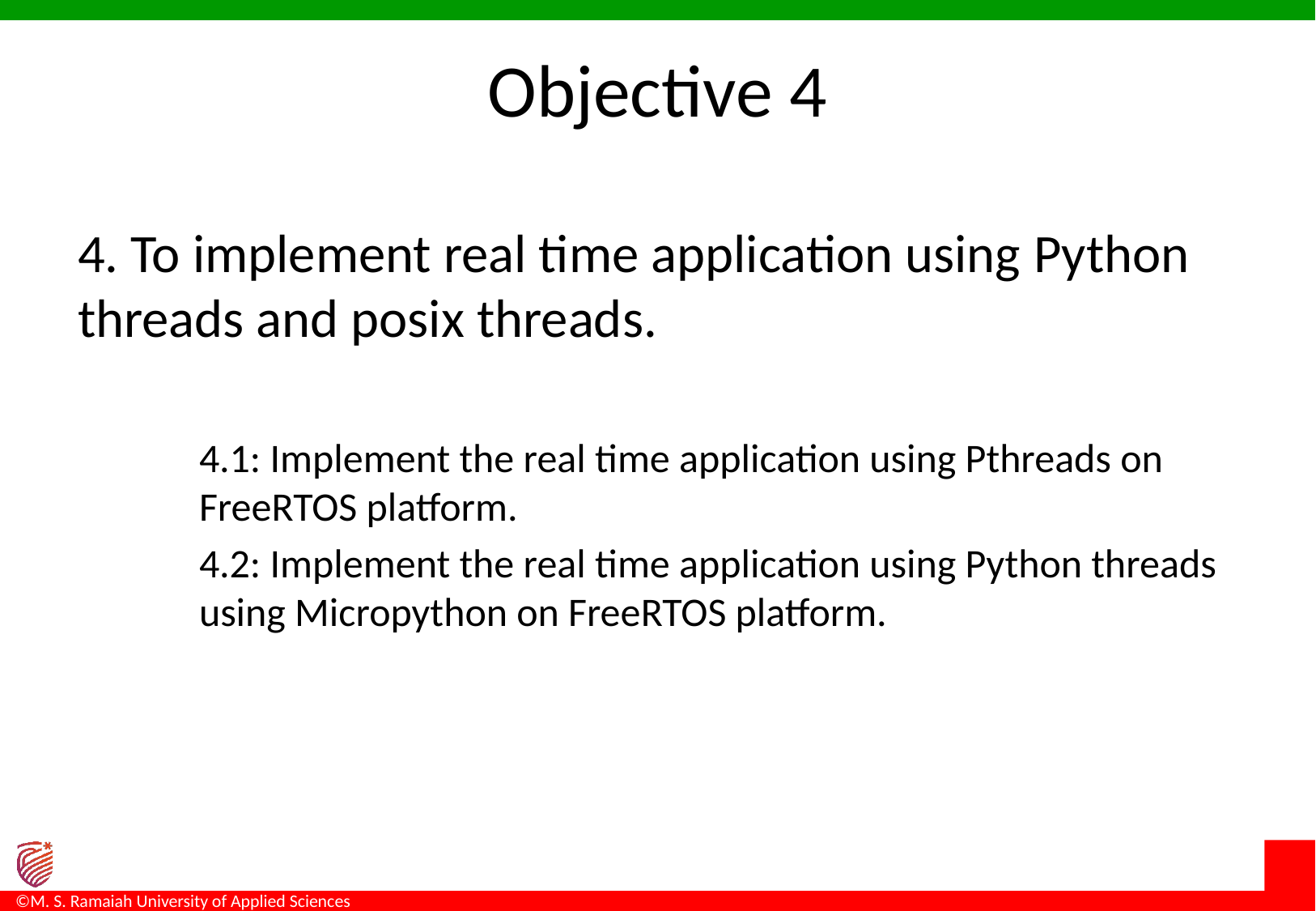

# Objective 4
4. To implement real time application using Python threads and posix threads.

4.1: Implement the real time application using Pthreads on FreeRTOS platform.
4.2: Implement the real time application using Python threads using Micropython on FreeRTOS platform.